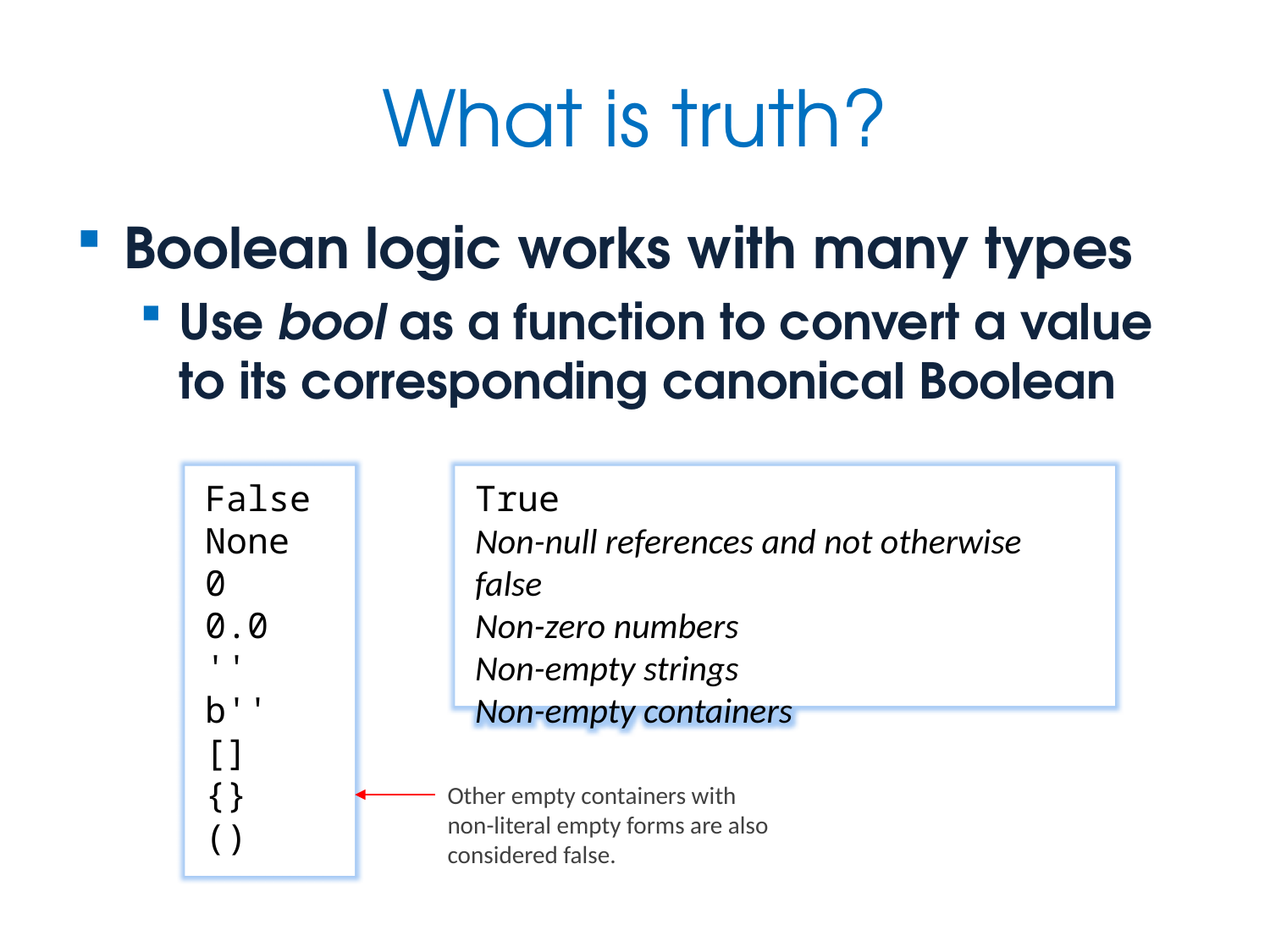

# What is truth?
Boolean logic works with many types
Use bool as a function to convert a value to its corresponding canonical Boolean
False
None
0
0.0
''
b''
[]
{}
()
True
Non-null references and not otherwise false
Non-zero numbers
Non-empty strings
Non-empty containers
Other empty containers with non-literal empty forms are also considered false.